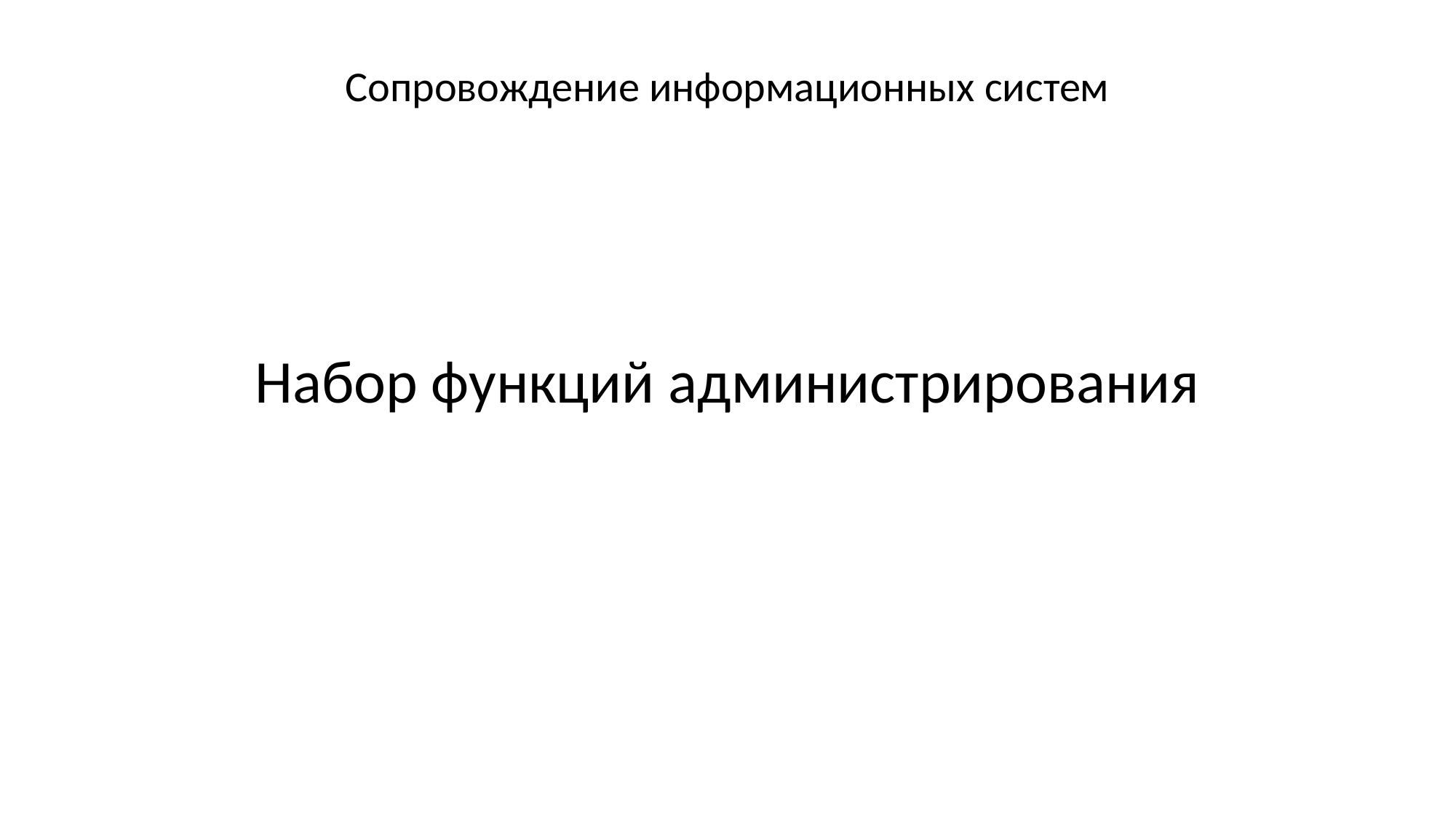

# Сопровождение информационных систем

Набор функций администрирования